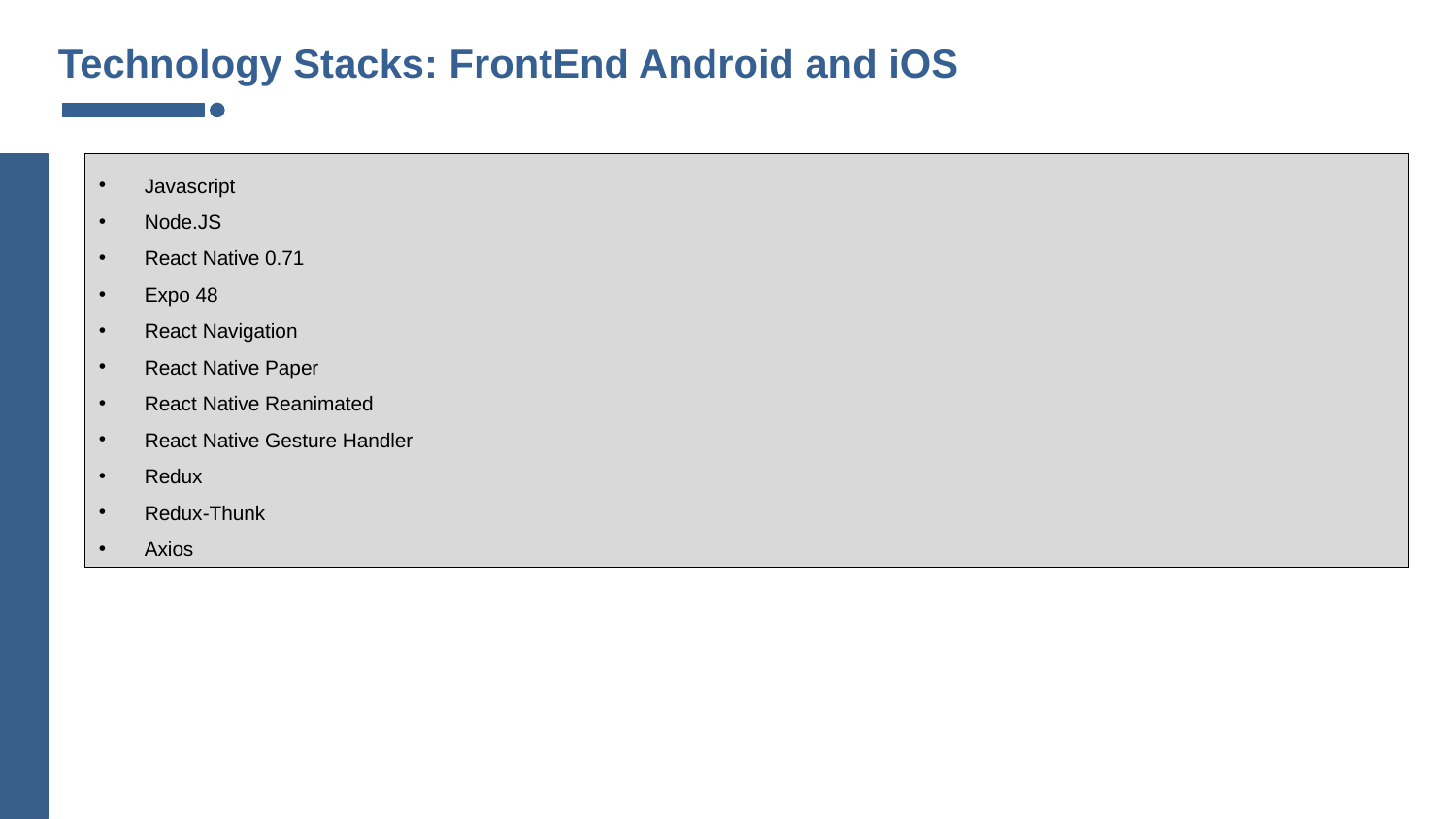

# Technology Stacks: FrontEnd Android and iOS

Javascript
Node.JS
React Native 0.71
Expo 48
React Navigation
React Native Paper
React Native Reanimated
React Native Gesture Handler
Redux
Redux-Thunk
Axios